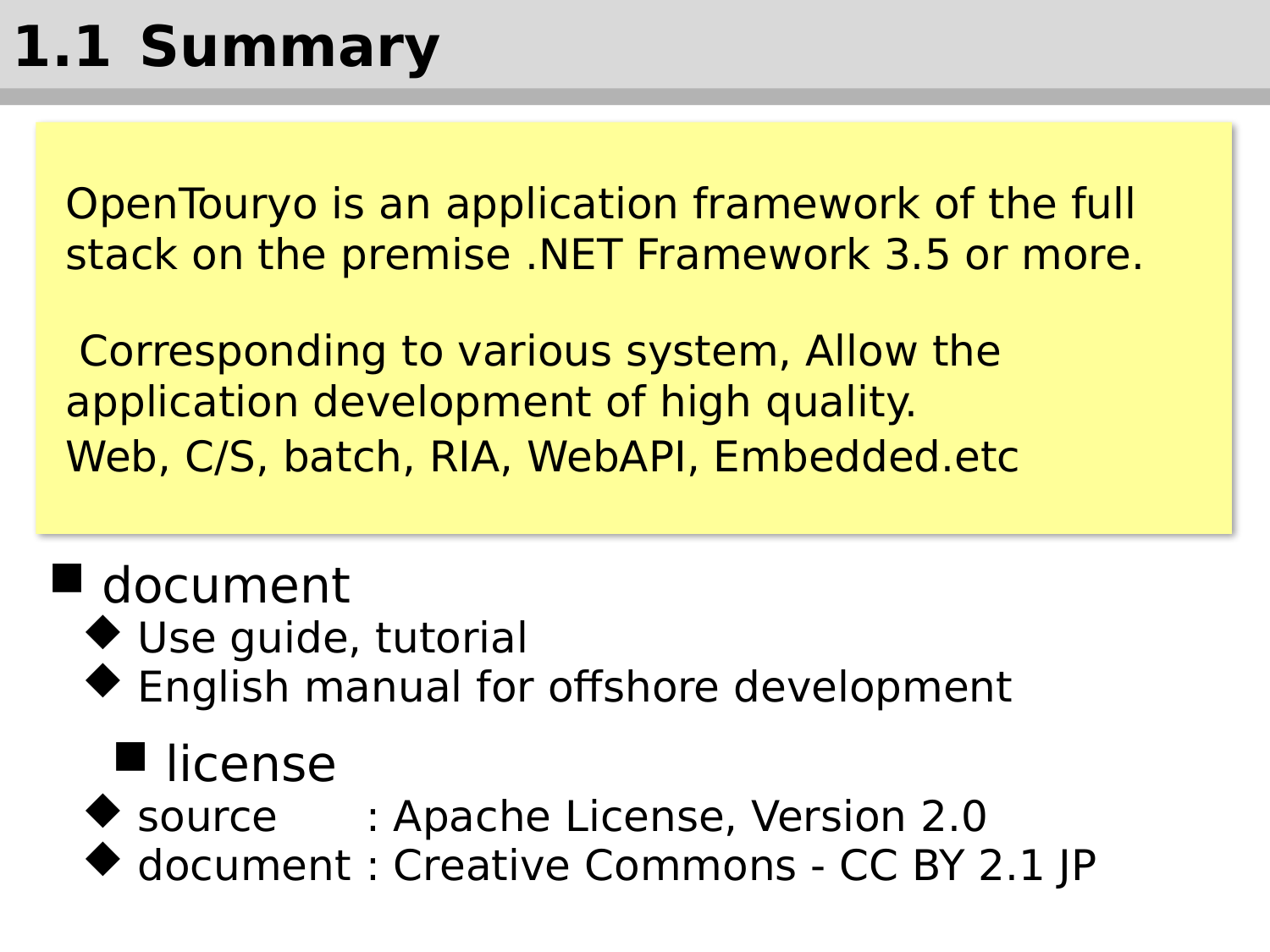

1.1	Summary
OpenTouryo is an application framework of the full stack on the premise .NET Framework 3.5 or more.

 Corresponding to various system, Allow the application development of high quality.
Web, C/S, batch, RIA, WebAPI, Embedded.etc
 document
 Use guide, tutorial
 English manual for offshore development

 license
 source	: Apache License, Version 2.0
 document	: Creative Commons - CC BY 2.1 JP